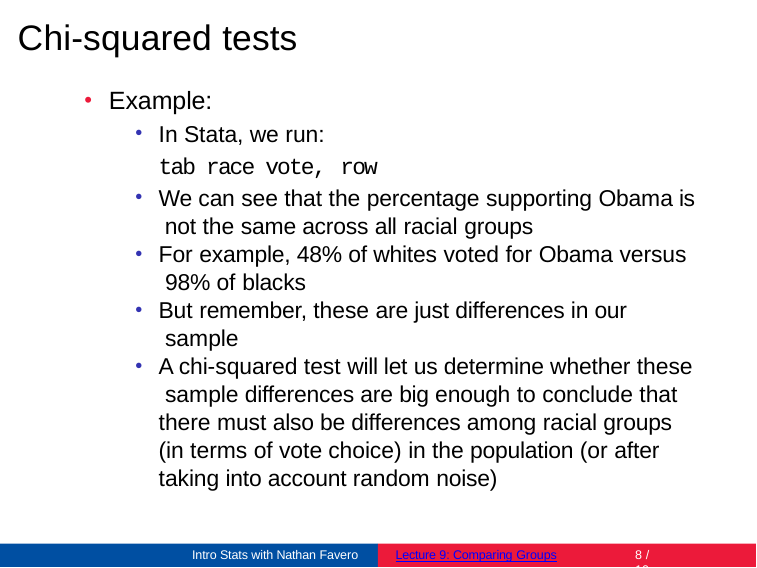

# Chi-squared tests
Example:
In Stata, we run:
tab race vote, row
We can see that the percentage supporting Obama is  not the same across all racial groups
For example, 48% of whites voted for Obama versus  98% of blacks
But remember, these are just differences in our  sample
A chi-squared test will let us determine whether these  sample differences are big enough to conclude that  there must also be differences among racial groups  (in terms of vote choice) in the population (or after  taking into account random noise)

Intro Stats with Nathan Favero
Lecture 9: Comparing Groups
8 / 10